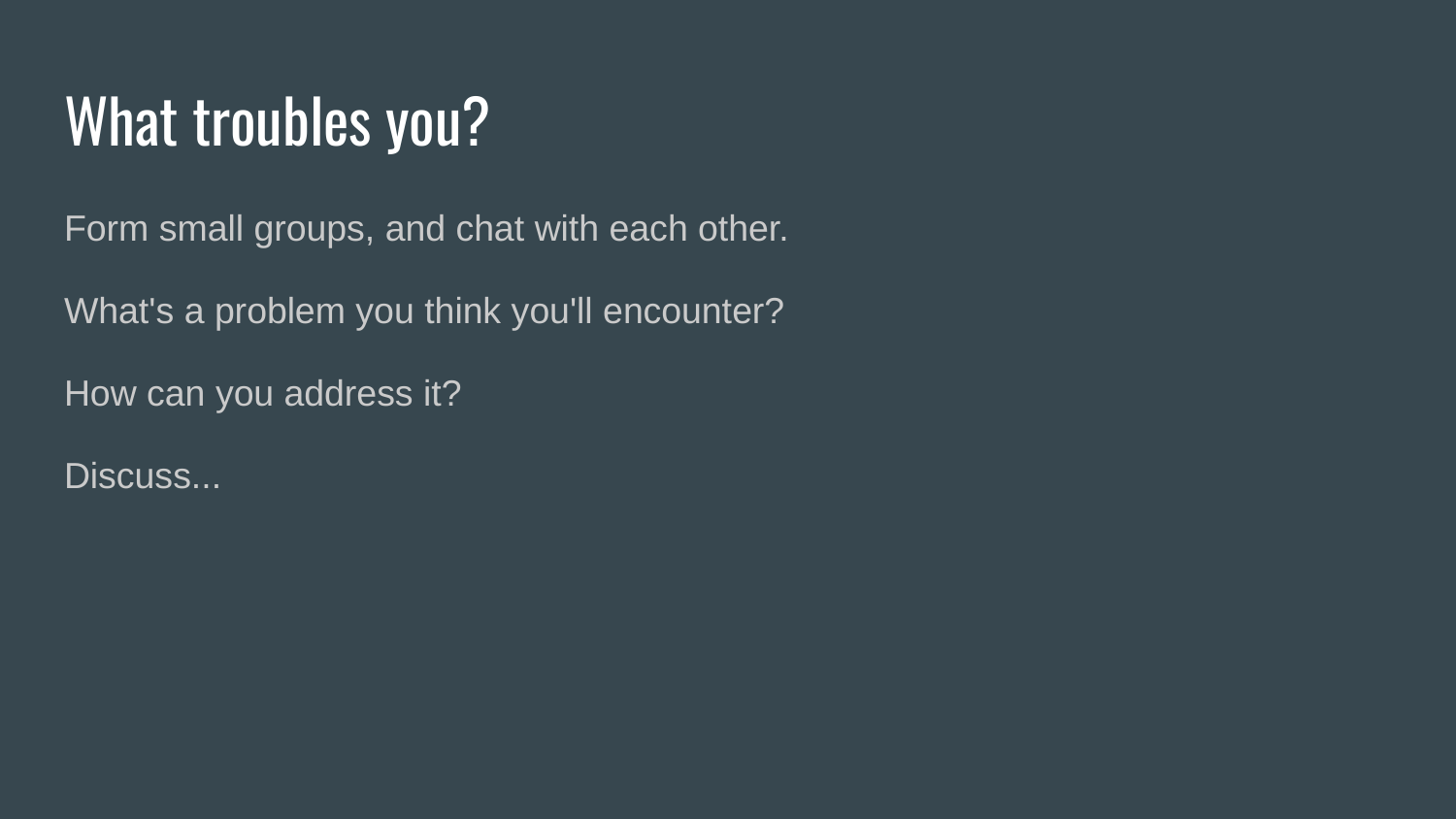

# What troubles you?
Form small groups, and chat with each other.
What's a problem you think you'll encounter?
How can you address it?
Discuss...